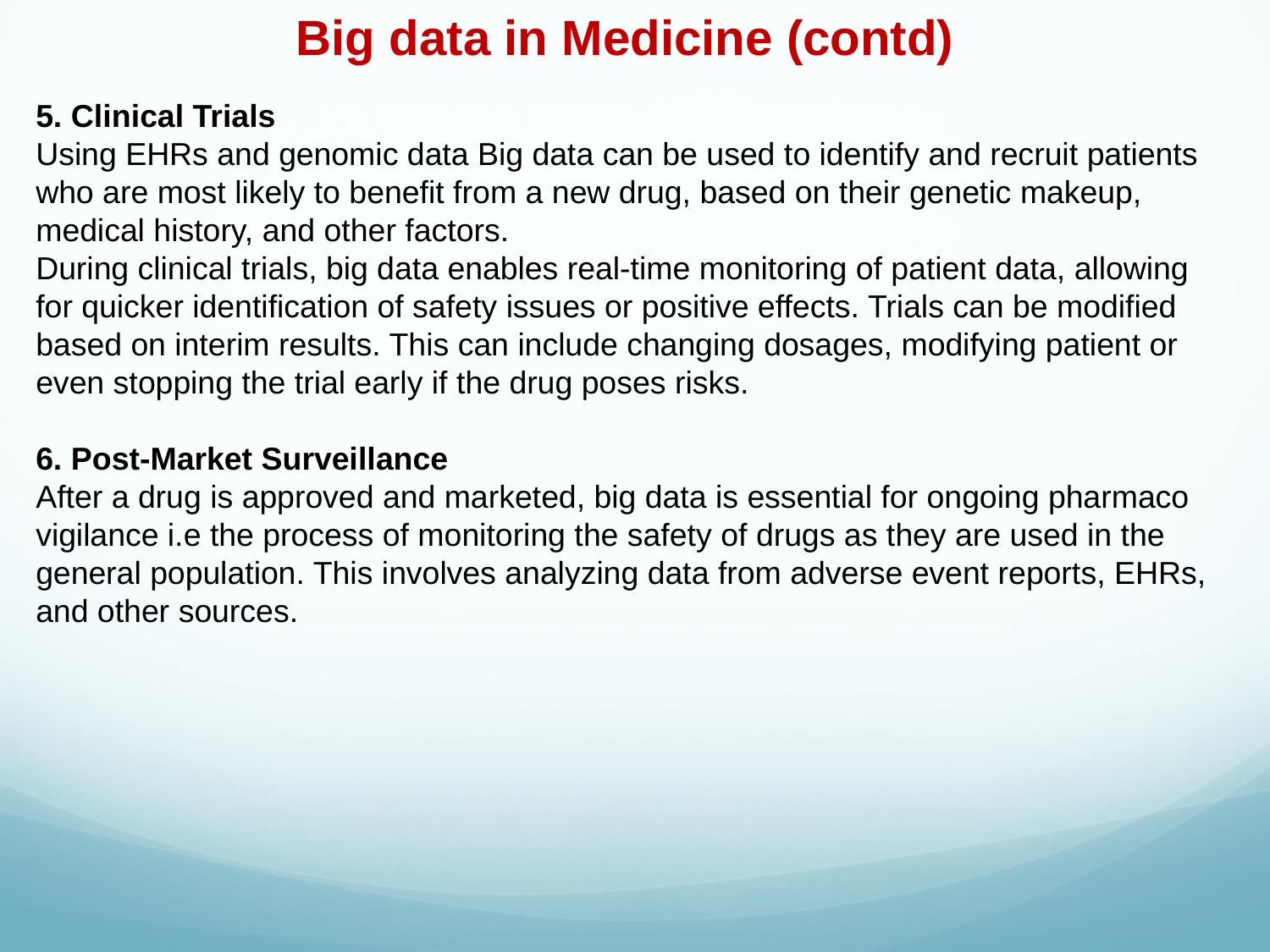

Big data in Medicine (contd)
5. Clinical Trials
Using EHRs and genomic data Big data can be used to identify and recruit patients who are most likely to benefit from a new drug, based on their genetic makeup, medical history, and other factors.
During clinical trials, big data enables real-time monitoring of patient data, allowing for quicker identification of safety issues or positive effects. Trials can be modified based on interim results. This can include changing dosages, modifying patient or even stopping the trial early if the drug poses risks.

6. Post-Market Surveillance
After a drug is approved and marketed, big data is essential for ongoing pharmaco vigilance i.e the process of monitoring the safety of drugs as they are used in the general population. This involves analyzing data from adverse event reports, EHRs, and other sources.